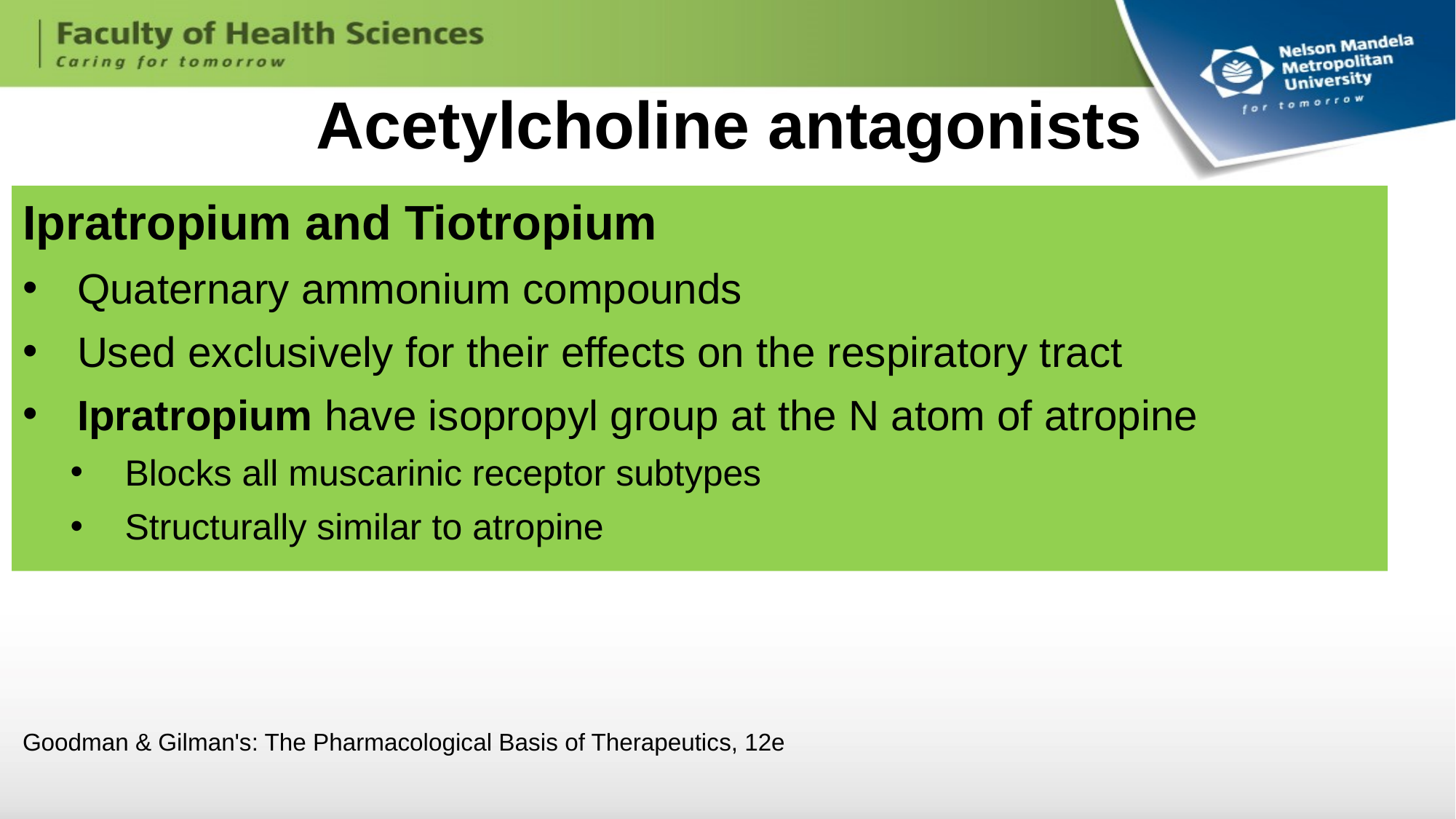

# Acetylcholine antagonists
Ipratropium and Tiotropium
Quaternary ammonium compounds
Used exclusively for their effects on the respiratory tract
Ipratropium have isopropyl group at the N atom of atropine
Blocks all muscarinic receptor subtypes
Structurally similar to atropine
Goodman & Gilman's: The Pharmacological Basis of Therapeutics, 12e